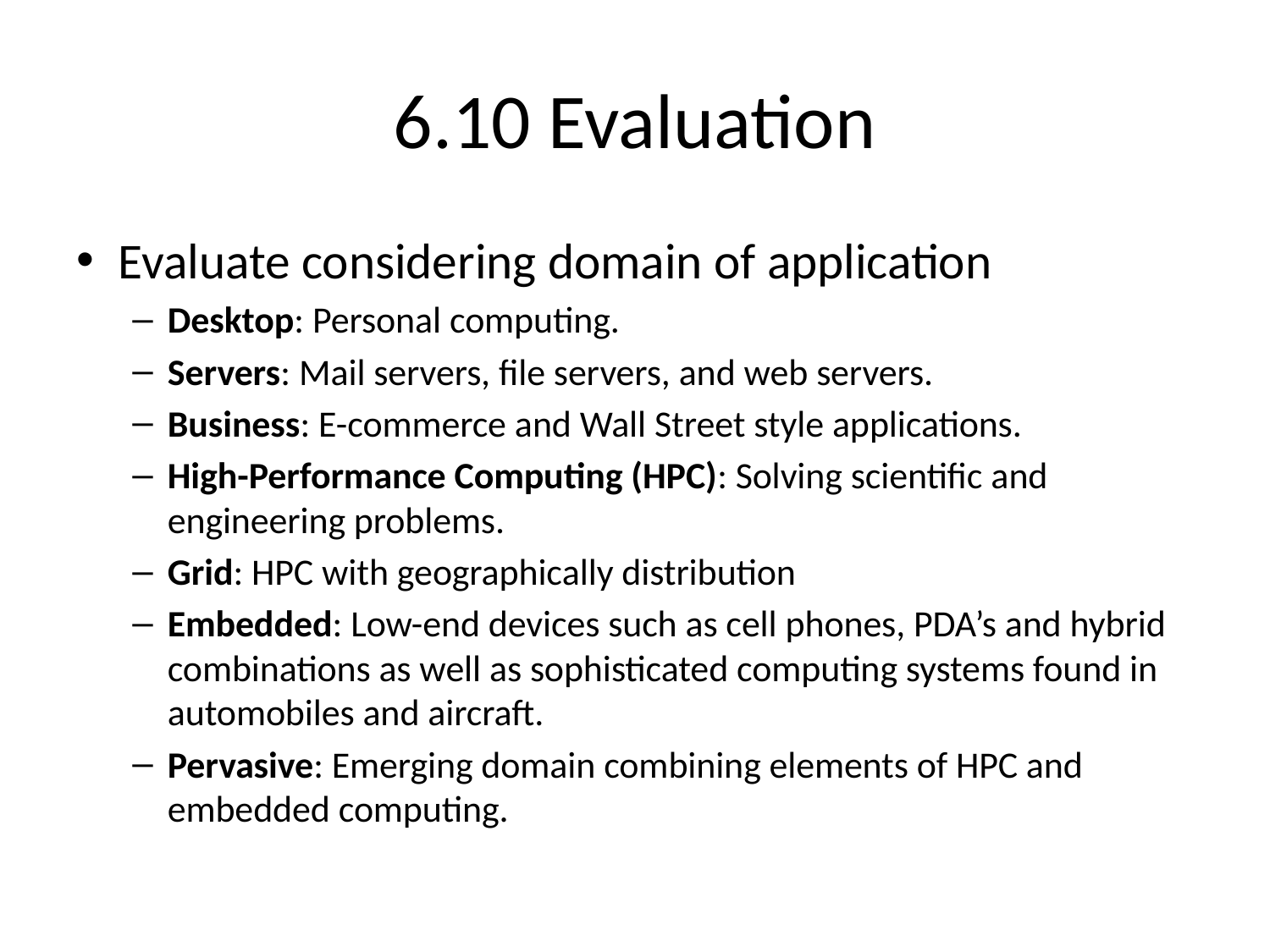

# 6.10 Evaluation
Evaluate considering domain of application
Desktop: Personal computing.
Servers: Mail servers, file servers, and web servers.
Business: E-commerce and Wall Street style applications.
High-Performance Computing (HPC): Solving scientific and engineering problems.
Grid: HPC with geographically distribution
Embedded: Low-end devices such as cell phones, PDA’s and hybrid combinations as well as sophisticated computing systems found in automobiles and aircraft.
Pervasive: Emerging domain combining elements of HPC and embedded computing.